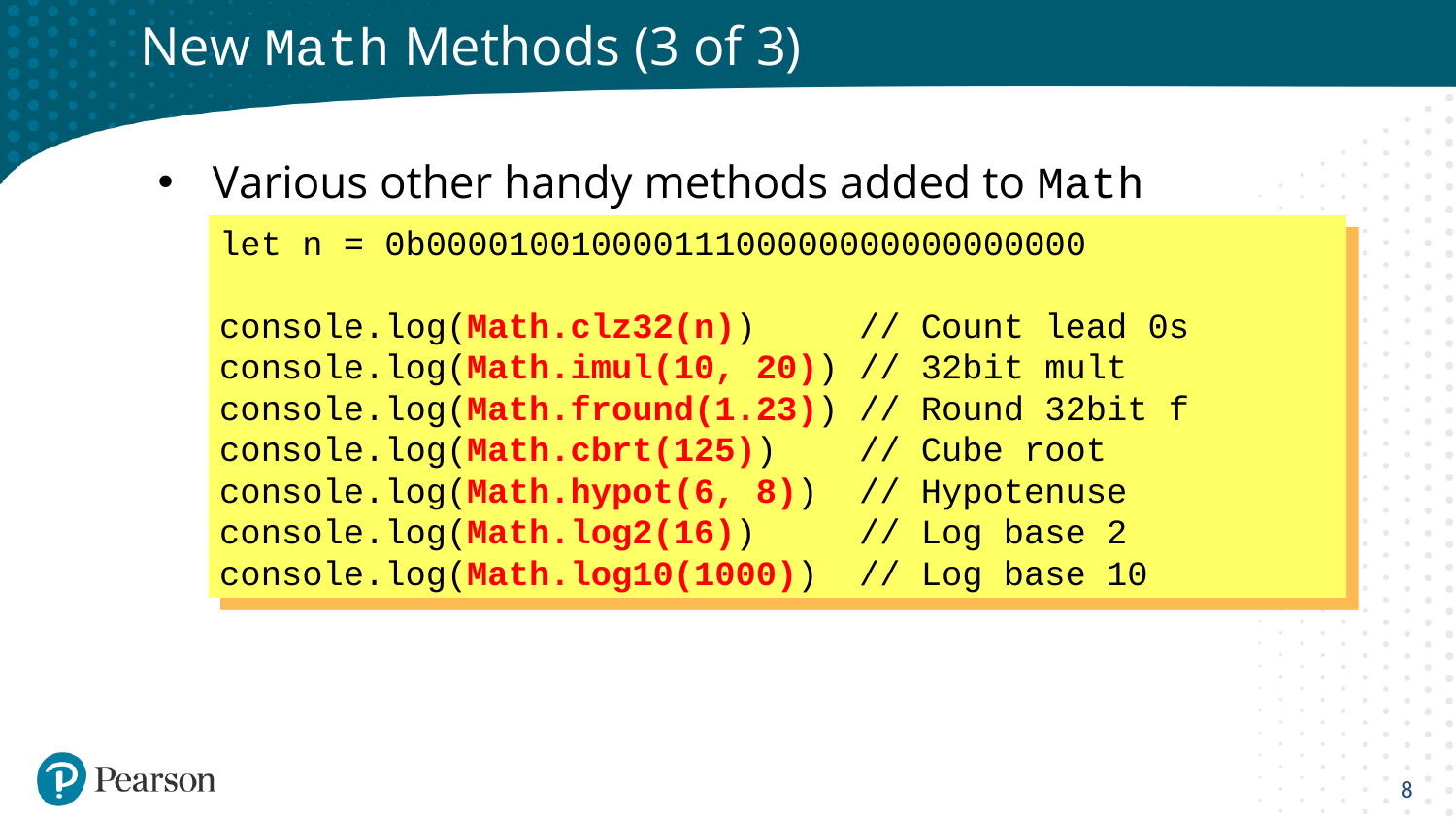

# New Math Methods (3 of 3)
Various other handy methods added to Math
let n = 0b00001001000011100000000000000000

console.log(Math.clz32(n))     // Count lead 0s
console.log(Math.imul(10, 20)) // 32bit mult
console.log(Math.fround(1.23)) // Round 32bit f
console.log(Math.cbrt(125))    // Cube root
console.log(Math.hypot(6, 8))  // Hypotenuse
console.log(Math.log2(16))     // Log base 2
console.log(Math.log10(1000))  // Log base 10
8